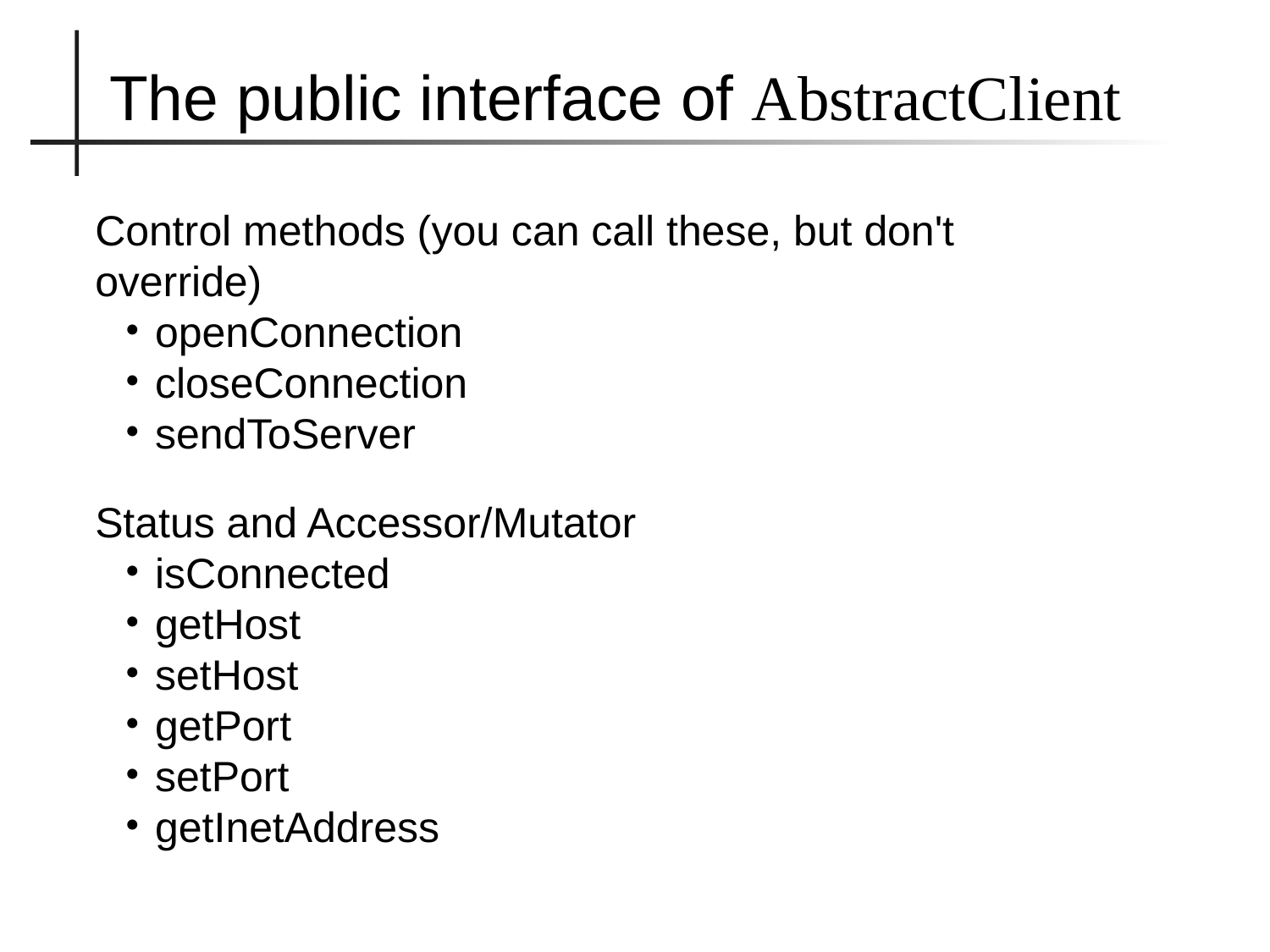

The public interface of AbstractClient
Control methods (you can call these, but don't override)
openConnection
closeConnection
sendToServer

Status and Accessor/Mutator
isConnected
getHost
setHost
getPort
setPort
getInetAddress